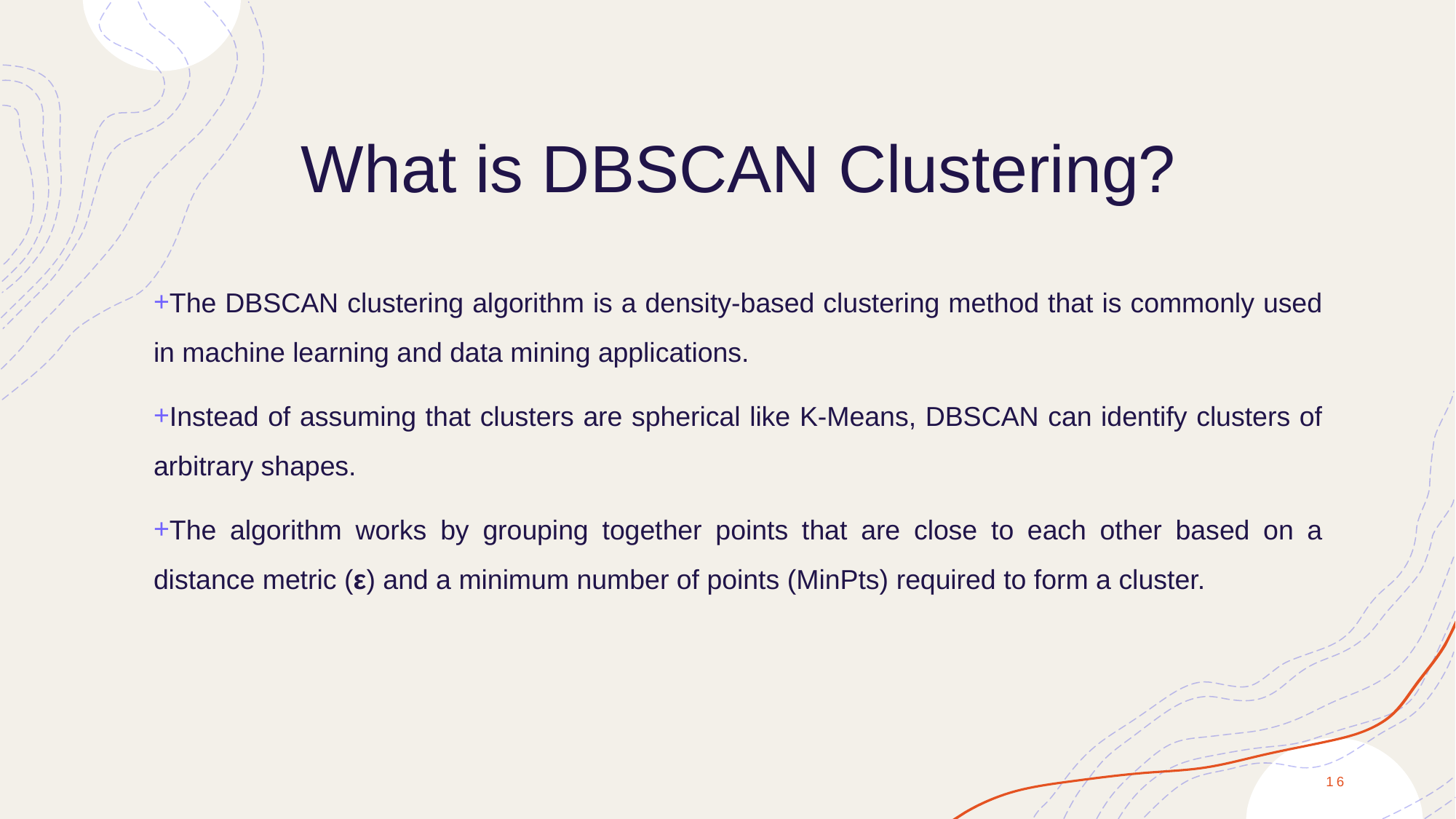

# What is DBSCAN Clustering?
The DBSCAN clustering algorithm is a density-based clustering method that is commonly used in machine learning and data mining applications.
Instead of assuming that clusters are spherical like K-Means, DBSCAN can identify clusters of arbitrary shapes.
The algorithm works by grouping together points that are close to each other based on a distance metric (ε) and a minimum number of points (MinPts) required to form a cluster.

16